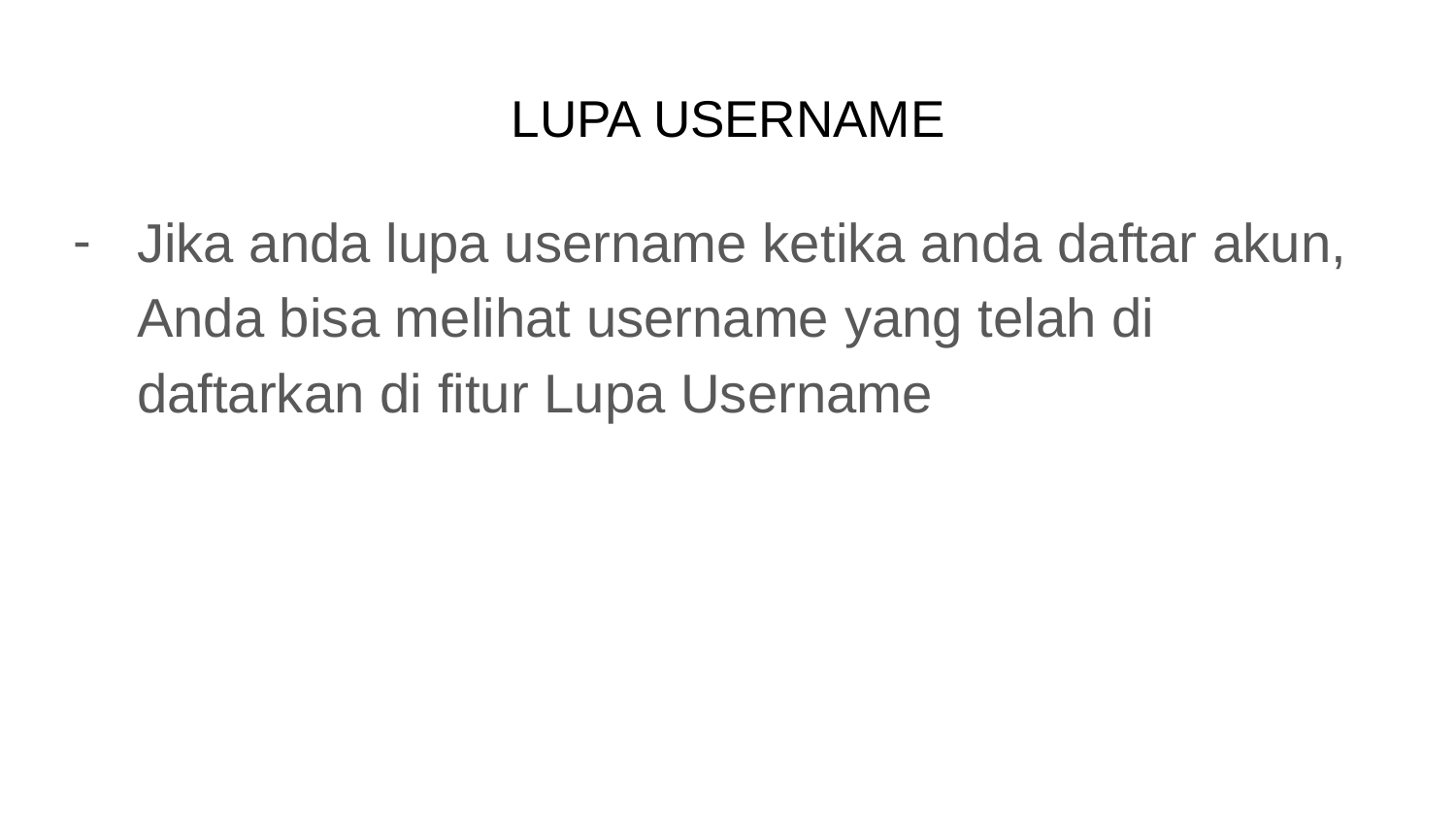

# LUPA USERNAME
Jika anda lupa username ketika anda daftar akun, Anda bisa melihat username yang telah di daftarkan di fitur Lupa Username